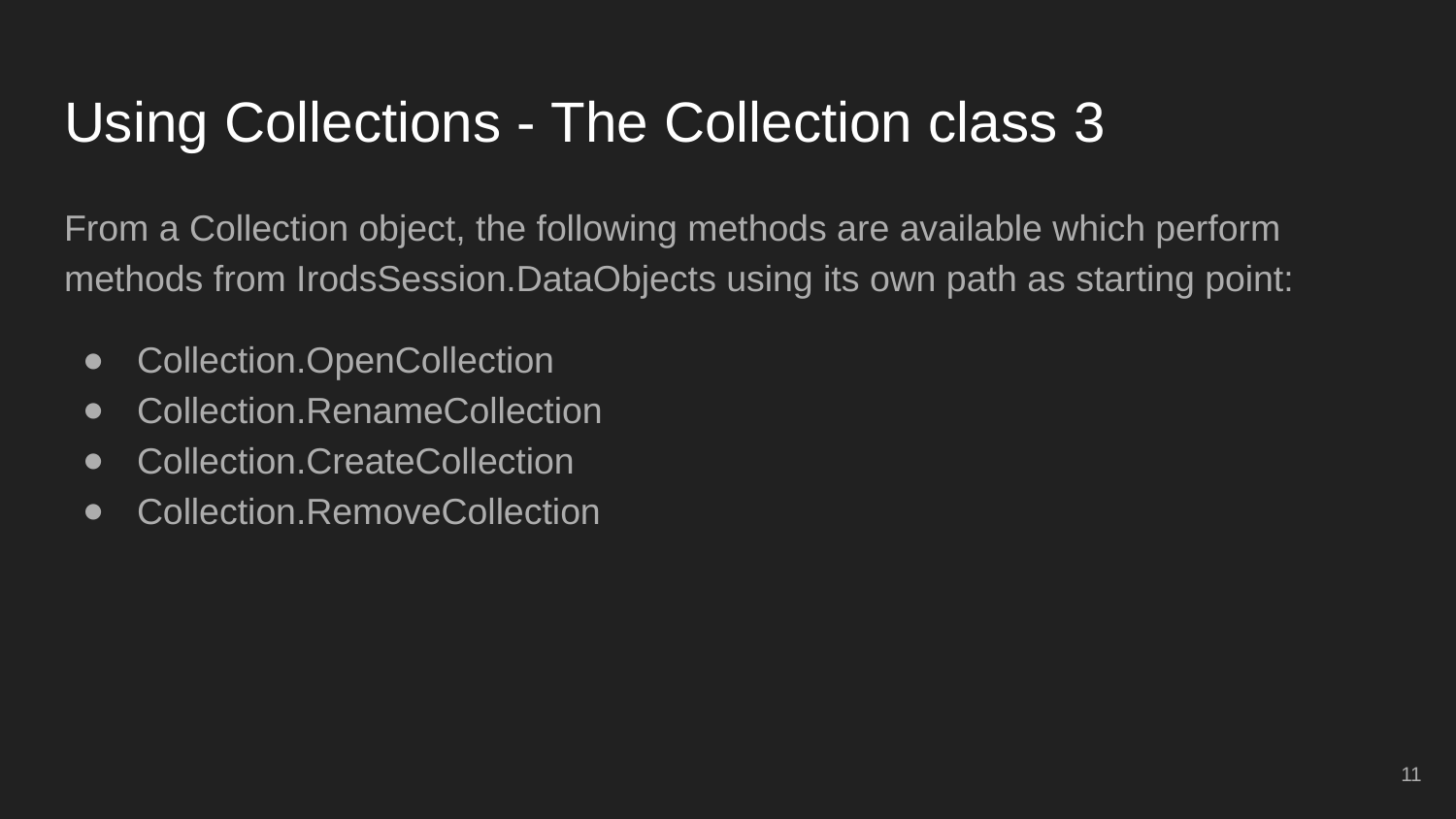

# Using Collections - The Collection class 3
From a Collection object, the following methods are available which perform methods from IrodsSession.DataObjects using its own path as starting point:
Collection.OpenCollection
Collection.RenameCollection
Collection.CreateCollection
Collection.RemoveCollection
11